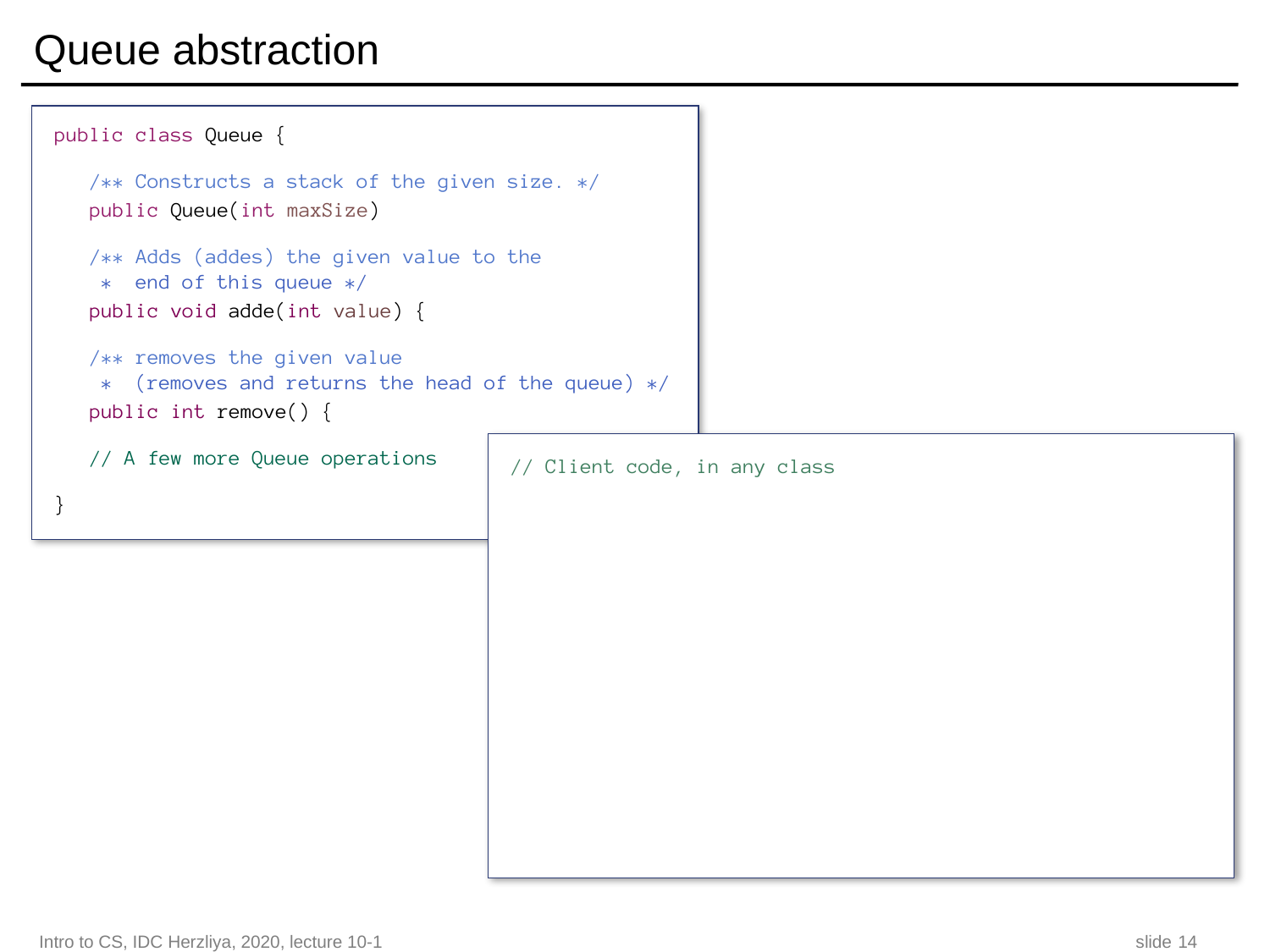

Queue abstraction
public class Queue {
   /** Constructs a stack of the given size. */
   public Queue(int maxSize)
   /** Adds (addes) the given value to the
    *  end of this queue */
   public void adde(int value) {
   /** removes the given value
    *  (removes and returns the head of the queue) */
   public int remove() {
   // A few more Queue operations
}
// Client code, in any class